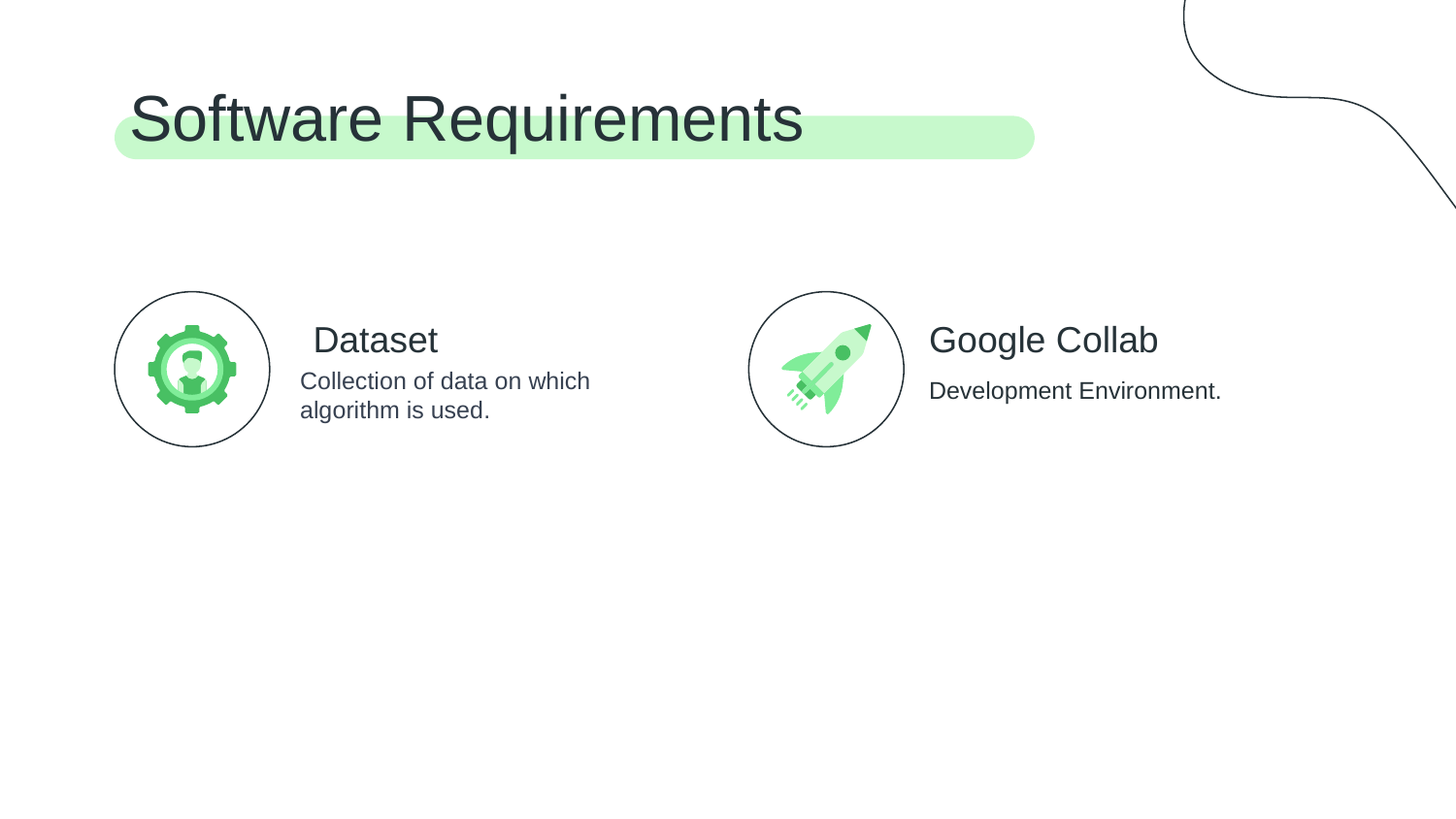

# Software Requirements

Dataset
Google Collab

Collection of data on which algorithm is used.
Development Environment.